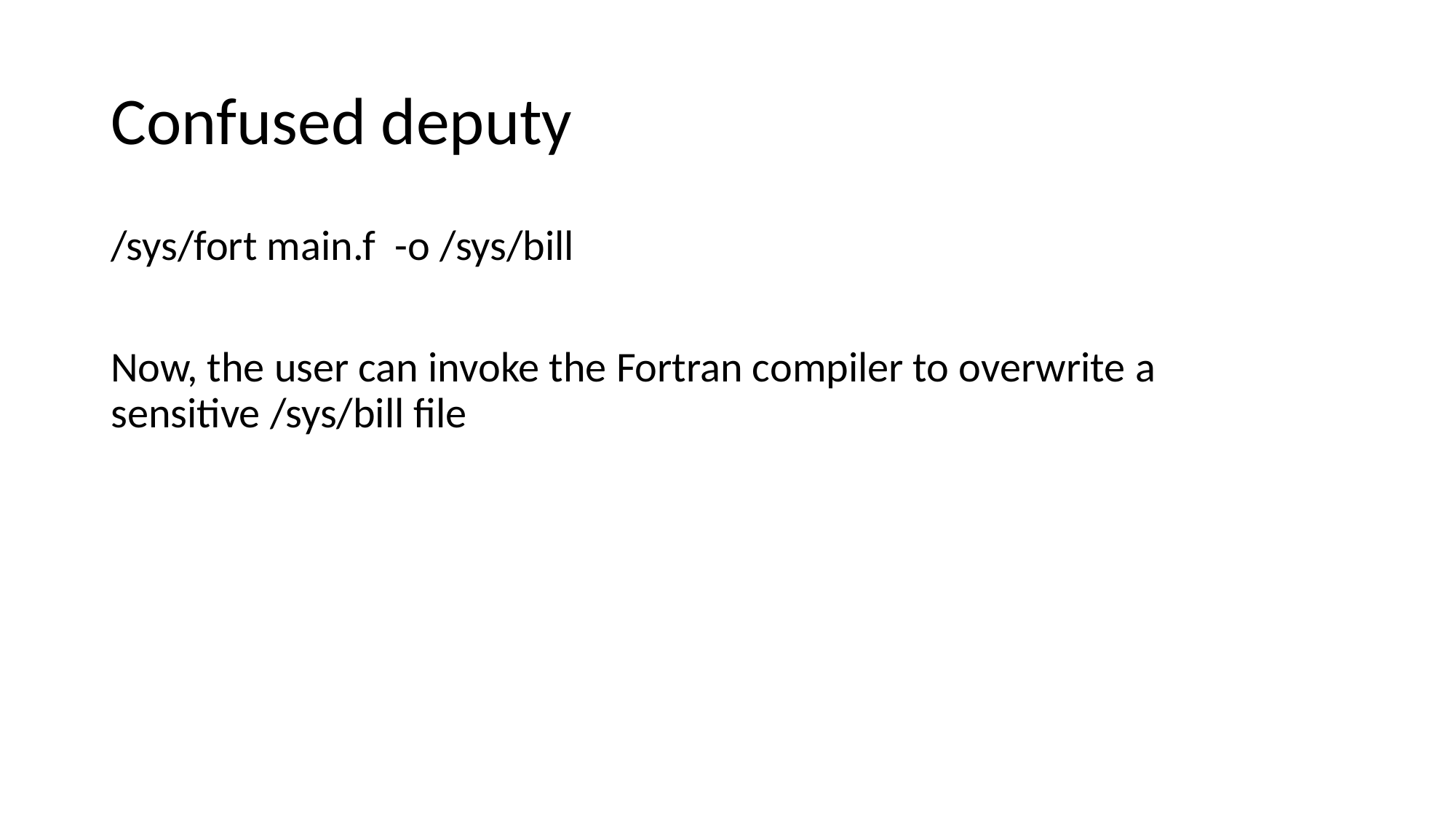

# Confused deputy
/sys/fort main.f  -o /sys/bill

Now, the user can invoke the Fortran compiler to overwrite a sensitive /sys/bill file